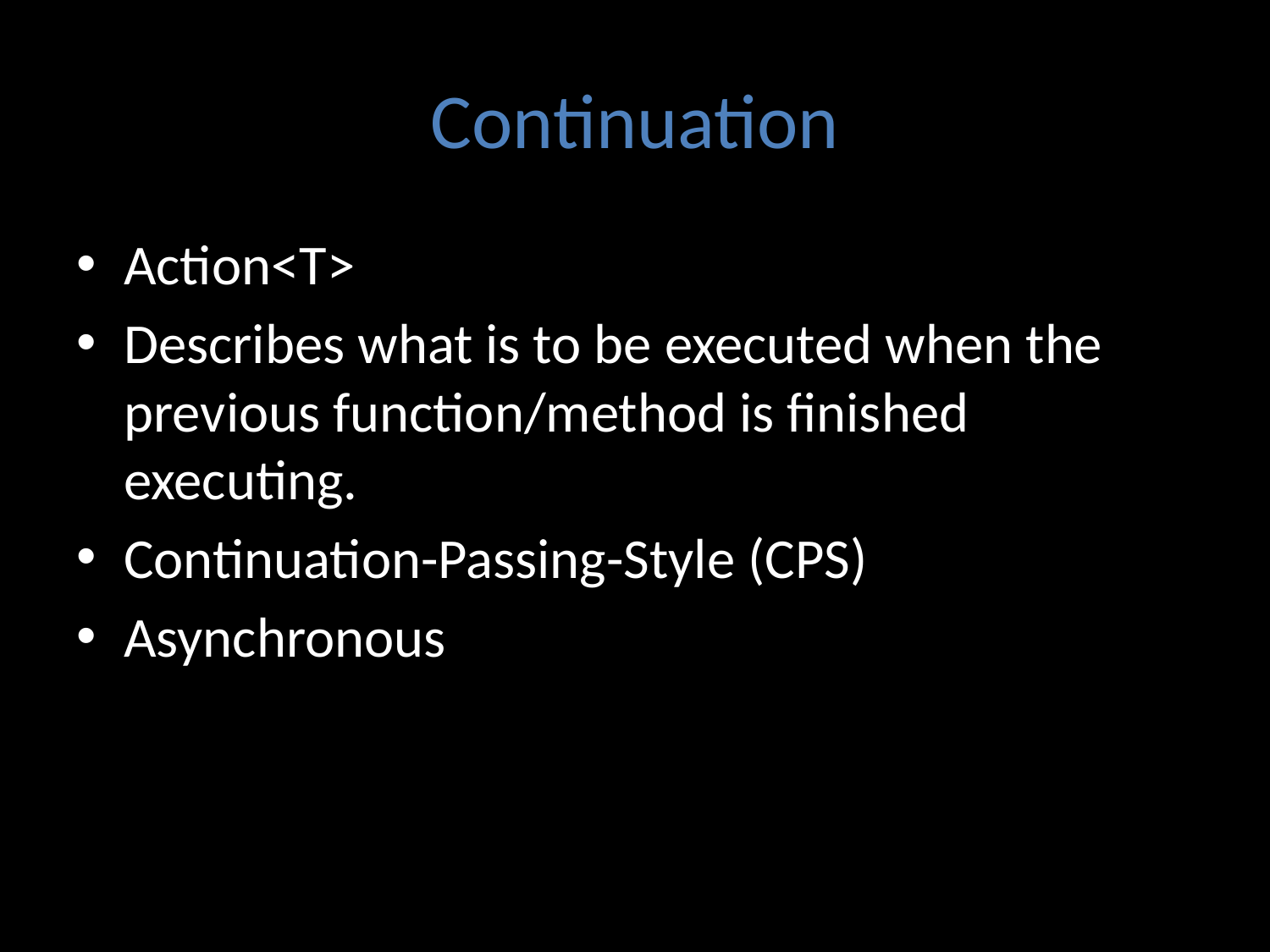

# Continuation
Action<T>
Describes what is to be executed when the previous function/method is finished executing.
Continuation-Passing-Style (CPS)
Asynchronous